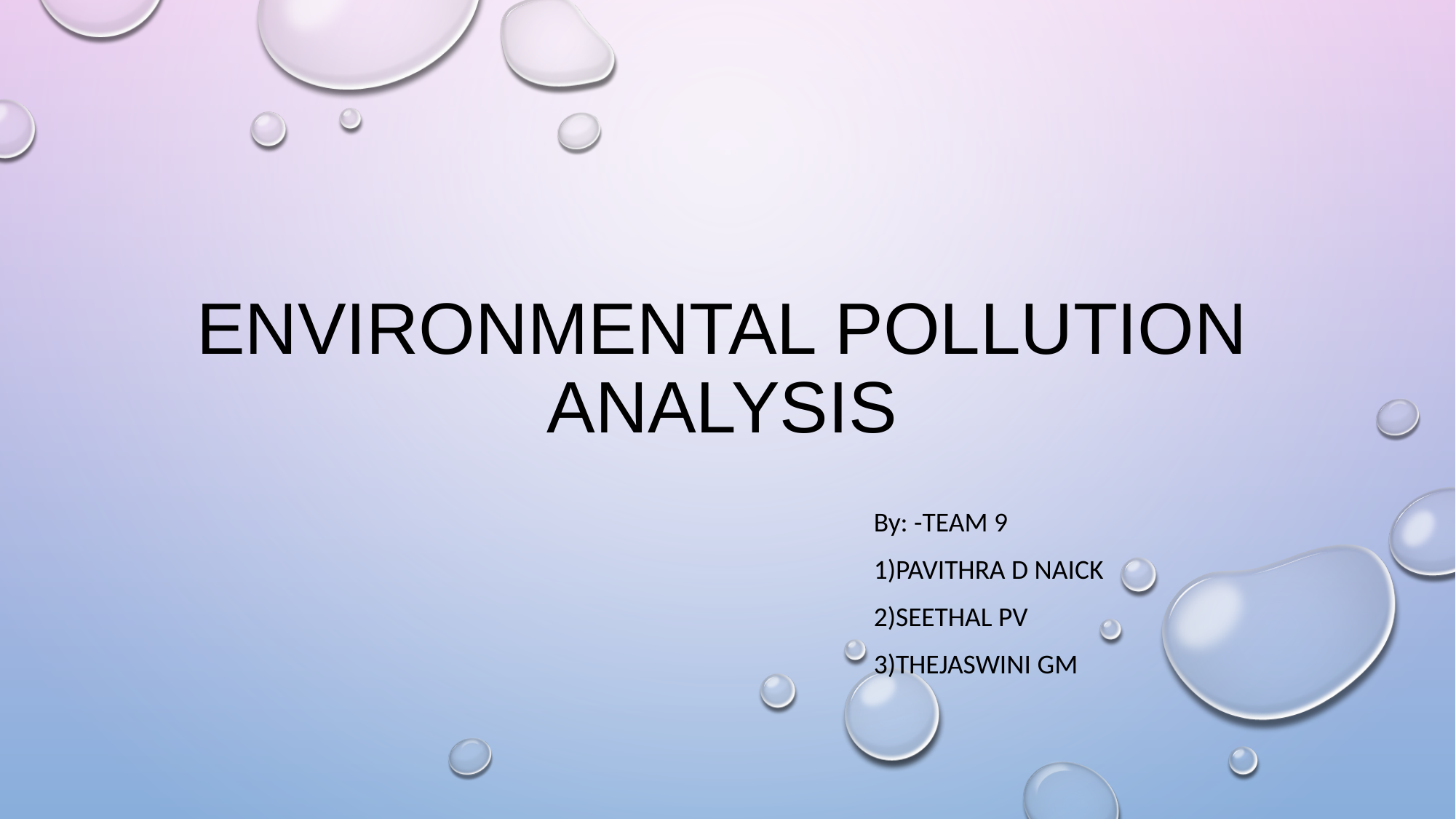

# Environmental Pollution Analysis
By: -TEAM 9
1)PAVITHRA D NAICK
2)SEETHAL PV
3)THEJASWINI GM